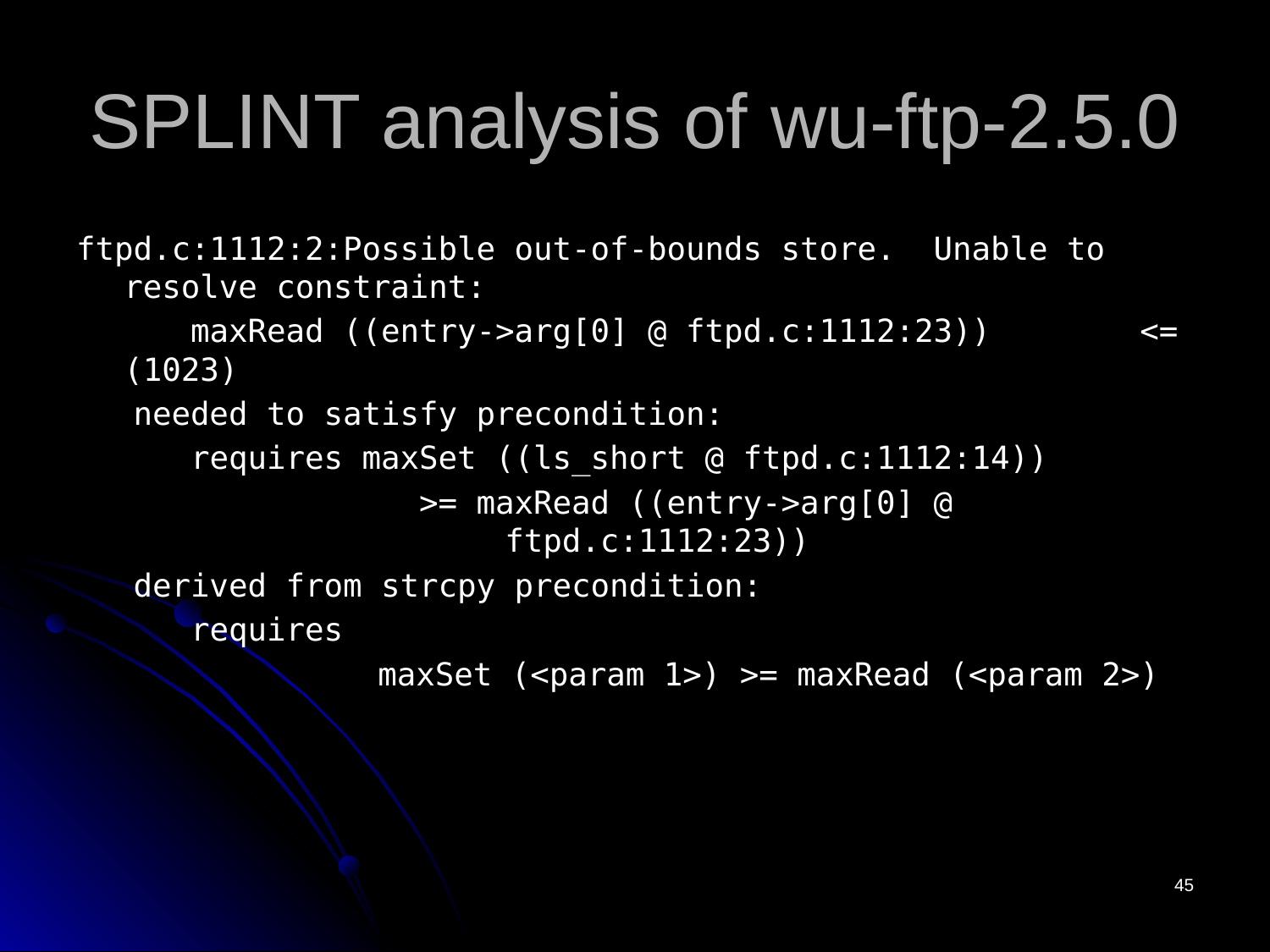

# SPLINT analysis of wu-ftp-2.5.0
ftpd.c:1112:2:Possible out-of-bounds store.  Unable to resolve constraint:
      maxRead ((entry->arg[0] @ ftpd.c:1112:23)) 		<= (1023)
   needed to satisfy precondition:
      requires maxSet ((ls_short @ ftpd.c:1112:14))
                  >= maxRead ((entry->arg[0] @ 					ftpd.c:1112:23))
   derived from strcpy precondition:
      requires
			maxSet (<param 1>) >= maxRead (<param 2>)
45